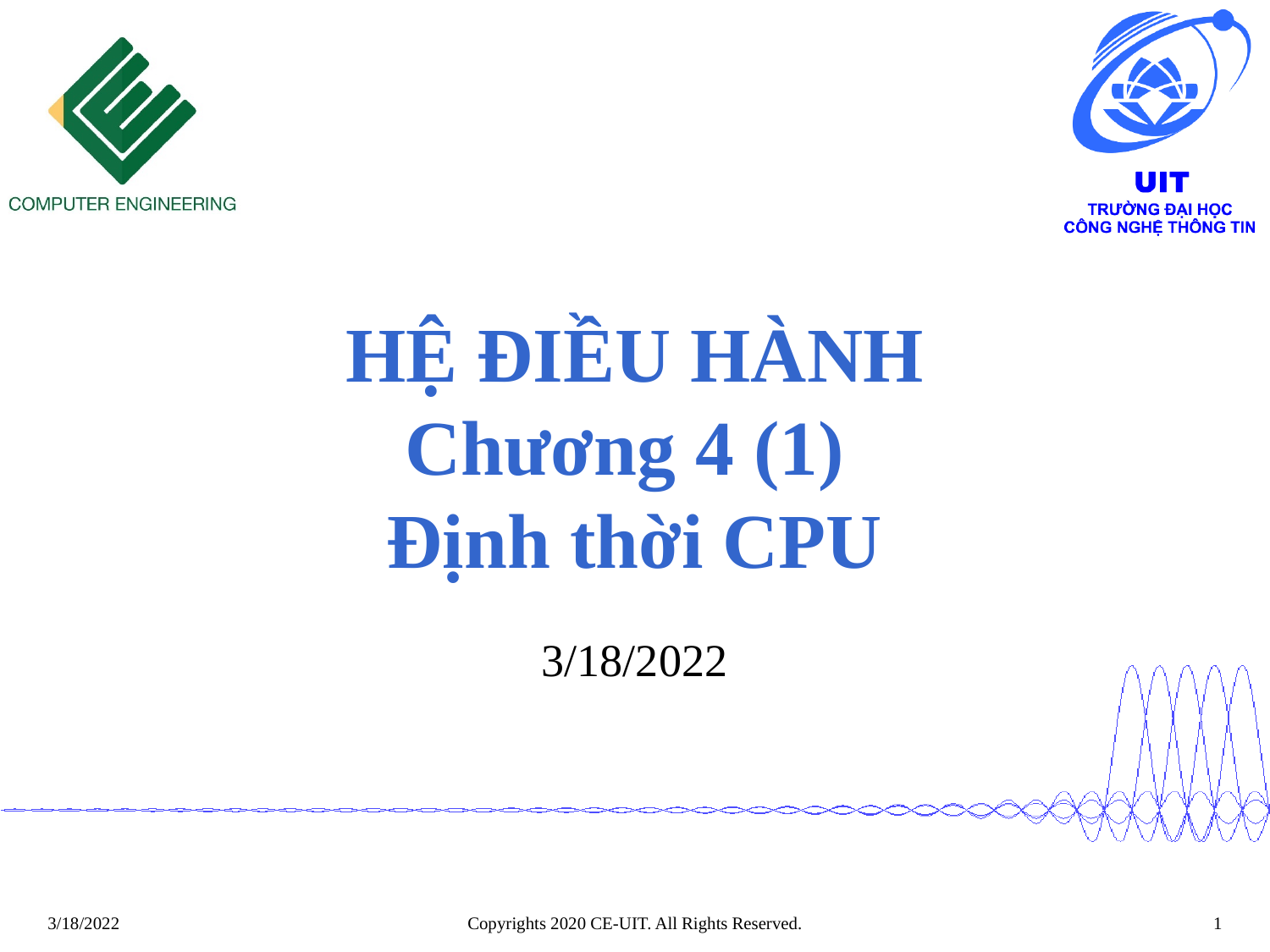

# HỆ ĐIỀU HÀNH Chương 4 (1) Định thời CPU
3/18/2022
Copyrights 2020 CE-UIT. All Rights Reserved.
1
3/18/2022